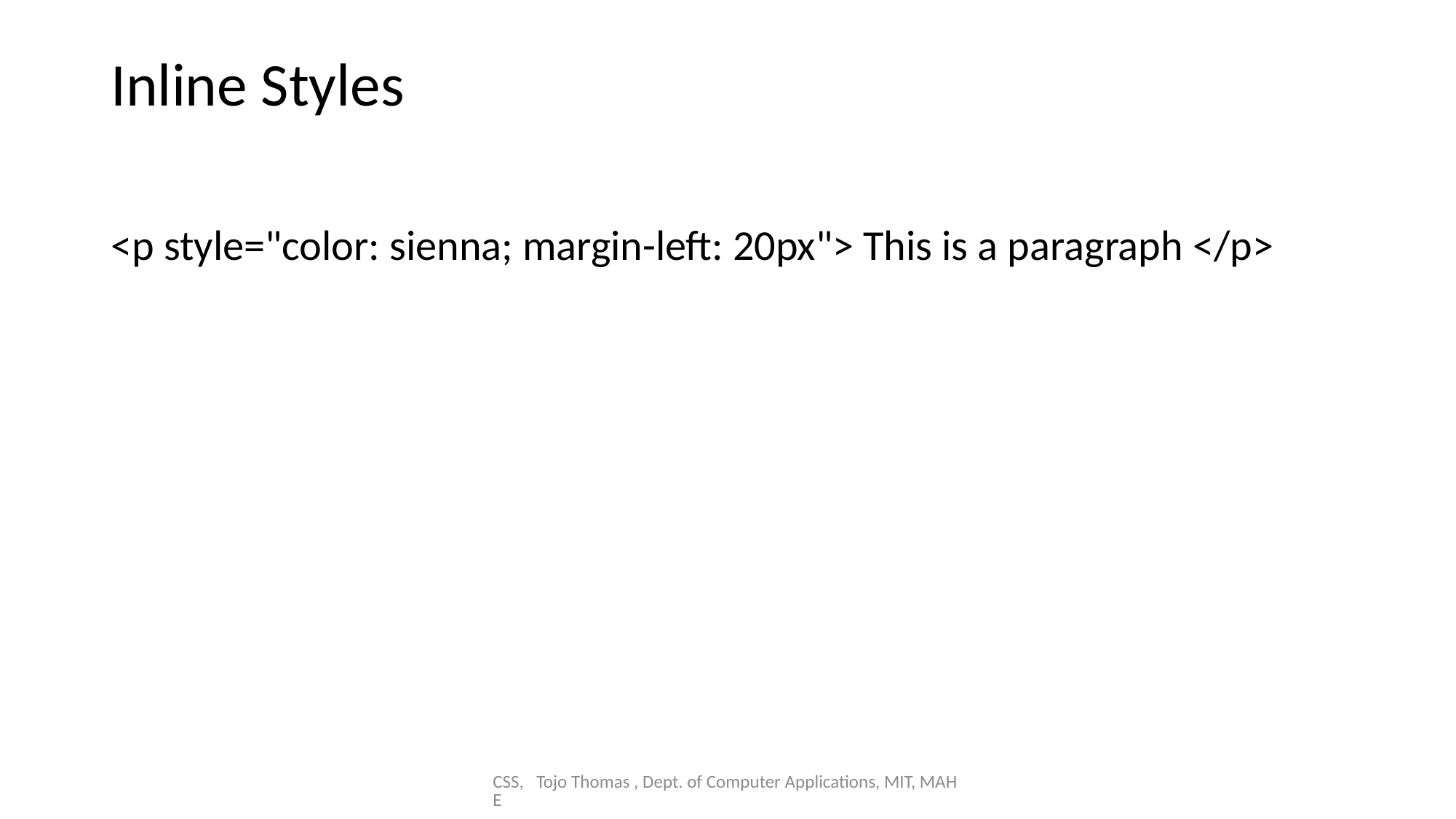

# Inline Styles
<p style="color: sienna; margin-left: 20px"> This is a paragraph </p>
CSS,   Tojo Thomas , Dept. of Computer Applications, MIT, MAHE